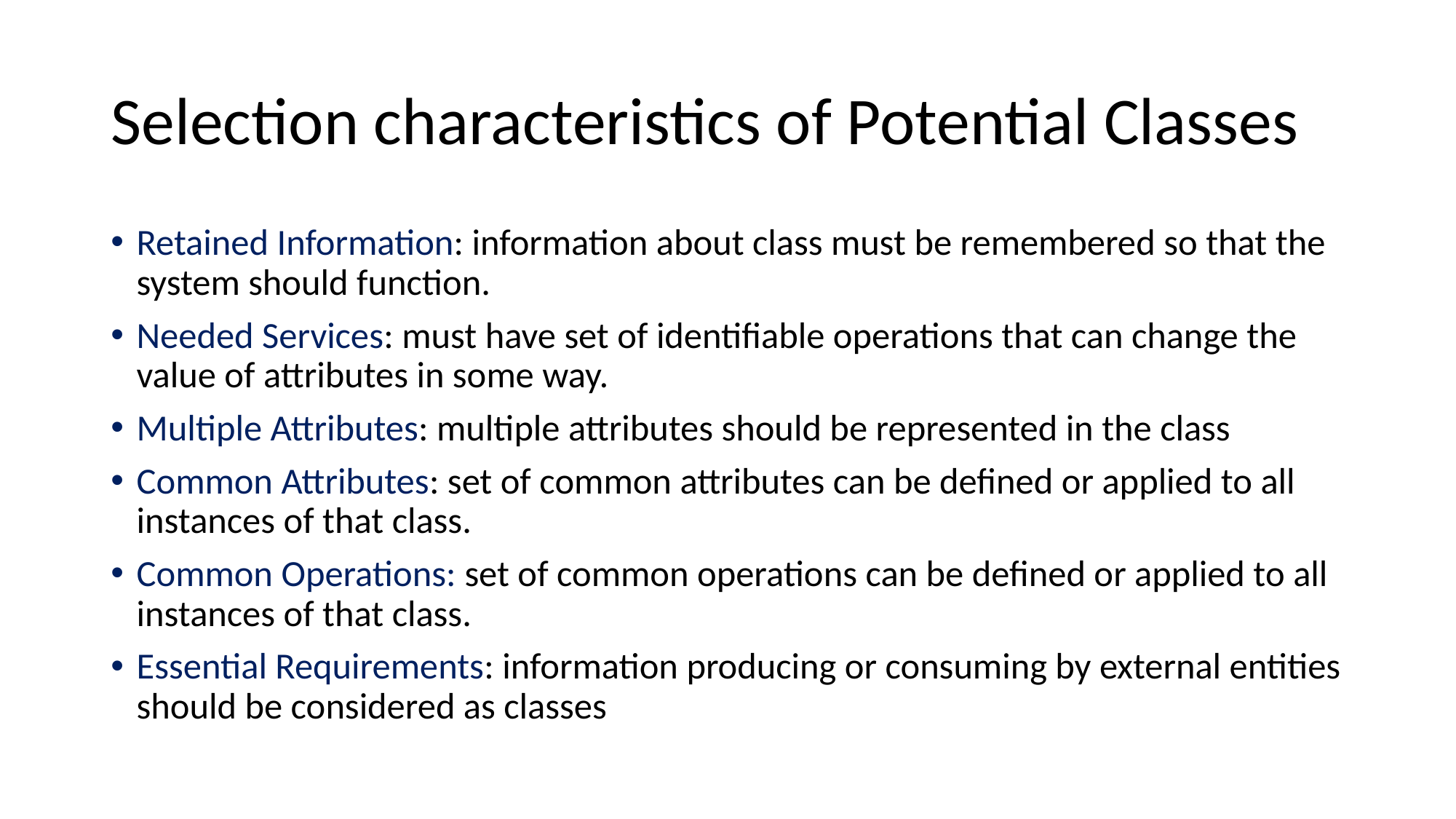

# Selection characteristics of Potential Classes
Retained Information: information about class must be remembered so that the system should function.
Needed Services: must have set of identifiable operations that can change the value of attributes in some way.
Multiple Attributes: multiple attributes should be represented in the class
Common Attributes: set of common attributes can be defined or applied to all instances of that class.
Common Operations: set of common operations can be defined or applied to all instances of that class.
Essential Requirements: information producing or consuming by external entities should be considered as classes